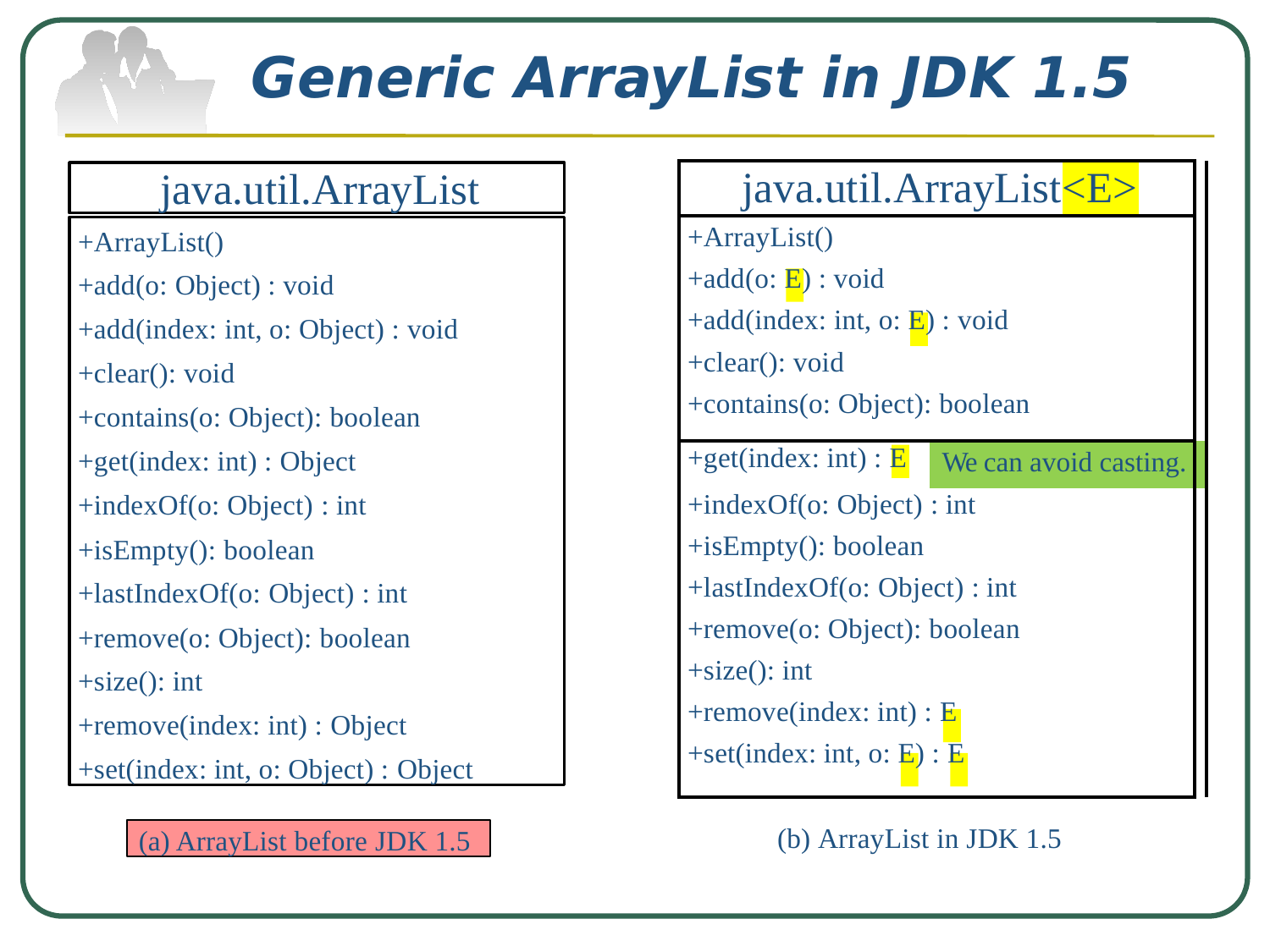

# Generic ArrayList in JDK 1.5

| java.util.ArrayList |  | <E> |  |  |
| --- | --- | --- | --- | --- |
| +ArrayList() +add(o: E) : void +add(index: int, o: E) : void +clear(): void +contains(o: Object): boolean |  |  |  |  |
| +get(index: int) : E | We can avoid casting. |  |  |  |
| +indexOf(o: Object) : int +isEmpty(): boolean +lastIndexOf(o: Object) : int +remove(o: Object): boolean +size(): int +remove(index: int) : E +set(index: int, o: E) : E |  |  |  |  |
java.util.ArrayList
+ArrayList()
+add(o: Object) : void
+add(index: int, o: Object) : void
+clear(): void
+contains(o: Object): boolean
+get(index: int) : Object
+indexOf(o: Object) : int
+isEmpty(): boolean
+lastIndexOf(o: Object) : int
+remove(o: Object): boolean
+size(): int
+remove(index: int) : Object
+set(index: int, o: Object) : Object

(b) ArrayList in JDK 1.5
(a) ArrayList before JDK 1.5